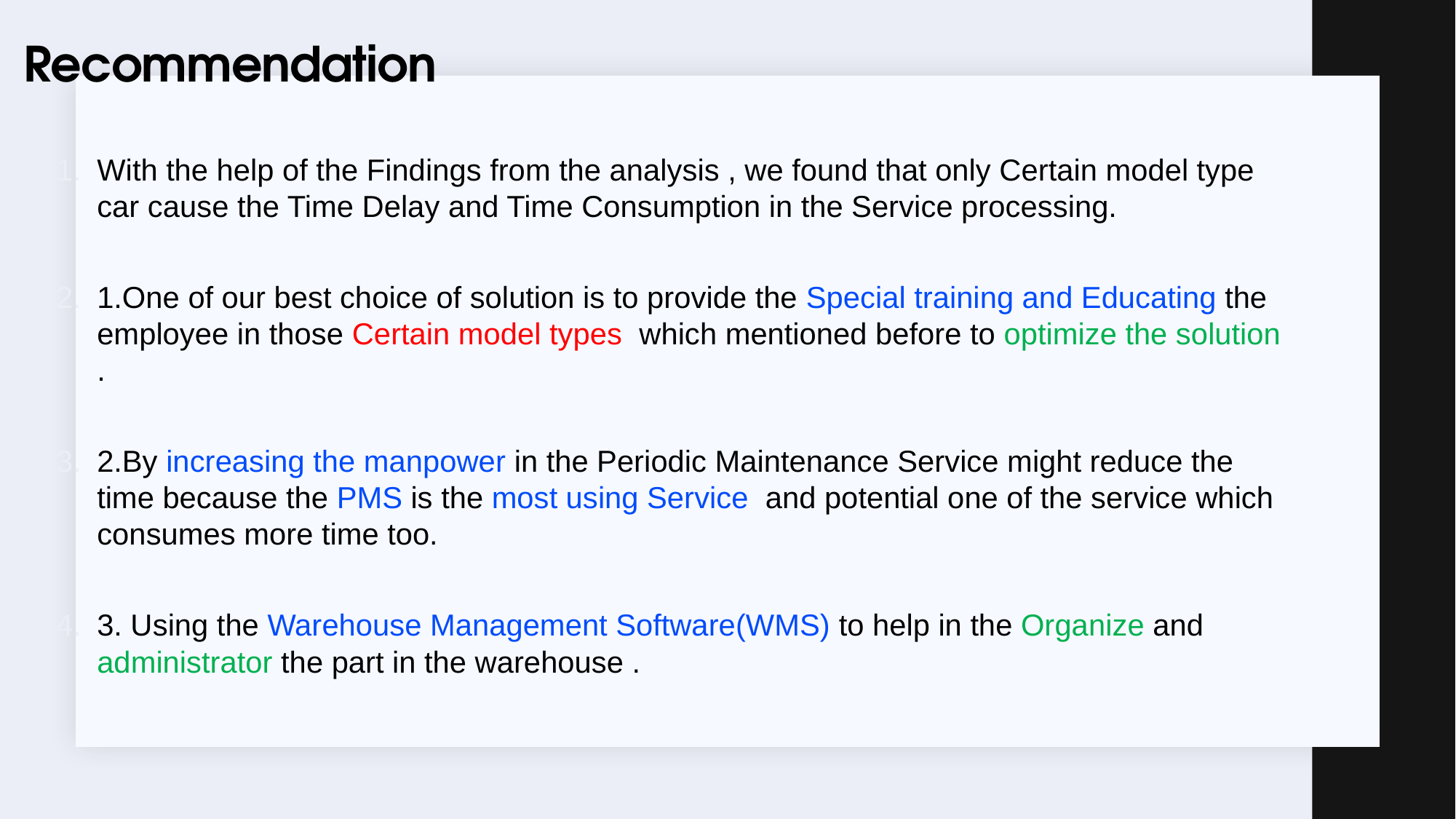

# Recommendation
With the help of the Findings from the analysis , we found that only Certain model type car cause the Time Delay and Time Consumption in the Service processing.

1.One of our best choice of solution is to provide the Special training and Educating the employee in those Certain model types  which mentioned before to optimize the solution .

2.By increasing the manpower in the Periodic Maintenance Service might reduce the time because the PMS is the most using Service  and potential one of the service which consumes more time too.

3. Using the Warehouse Management Software(WMS) to help in the Organize and administrator the part in the warehouse .